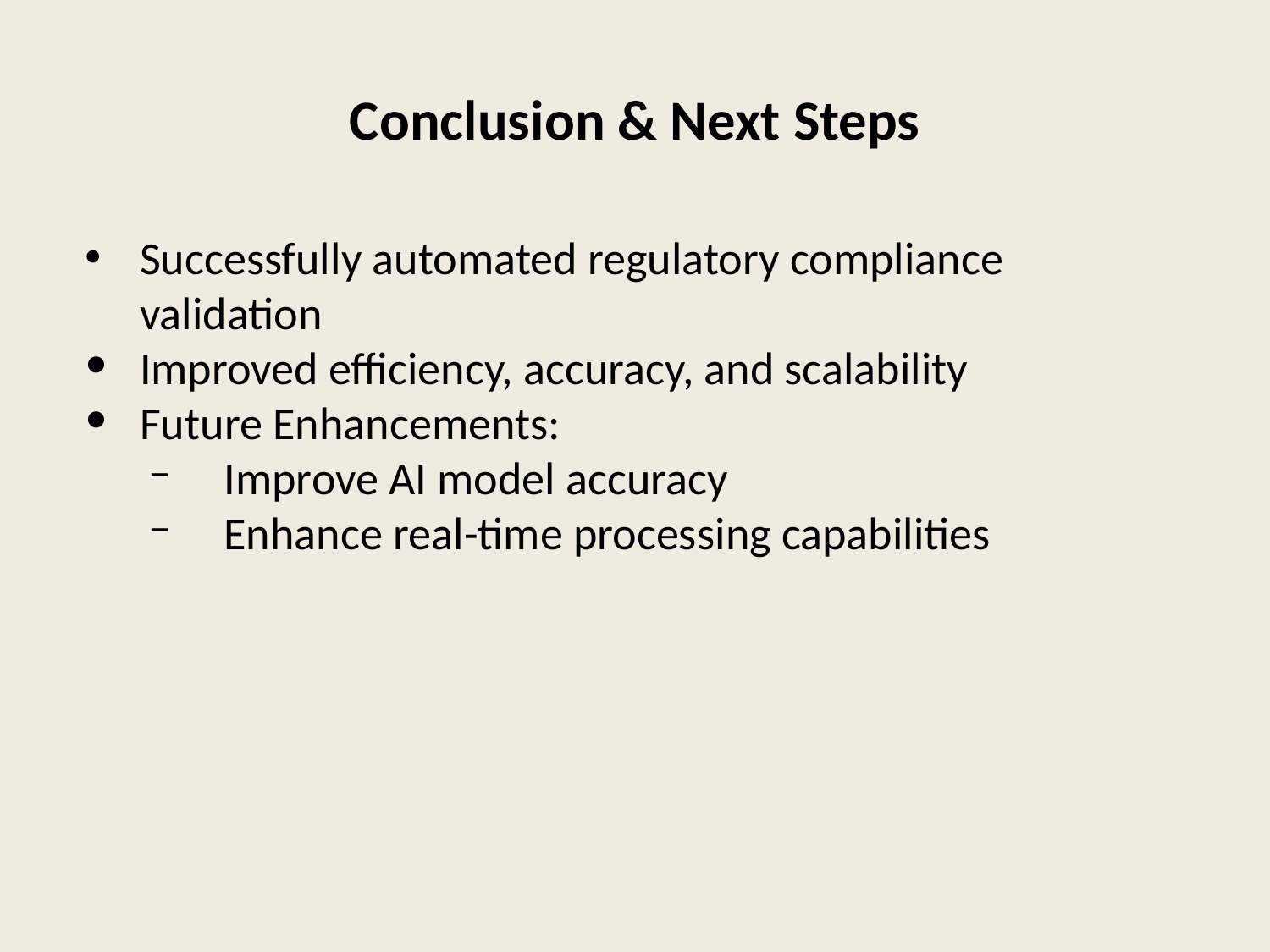

# Conclusion & Next Steps
Successfully automated regulatory compliance validation
Improved efficiency, accuracy, and scalability
Future Enhancements:
  Improve AI model accuracy
  Enhance real-time processing capabilities